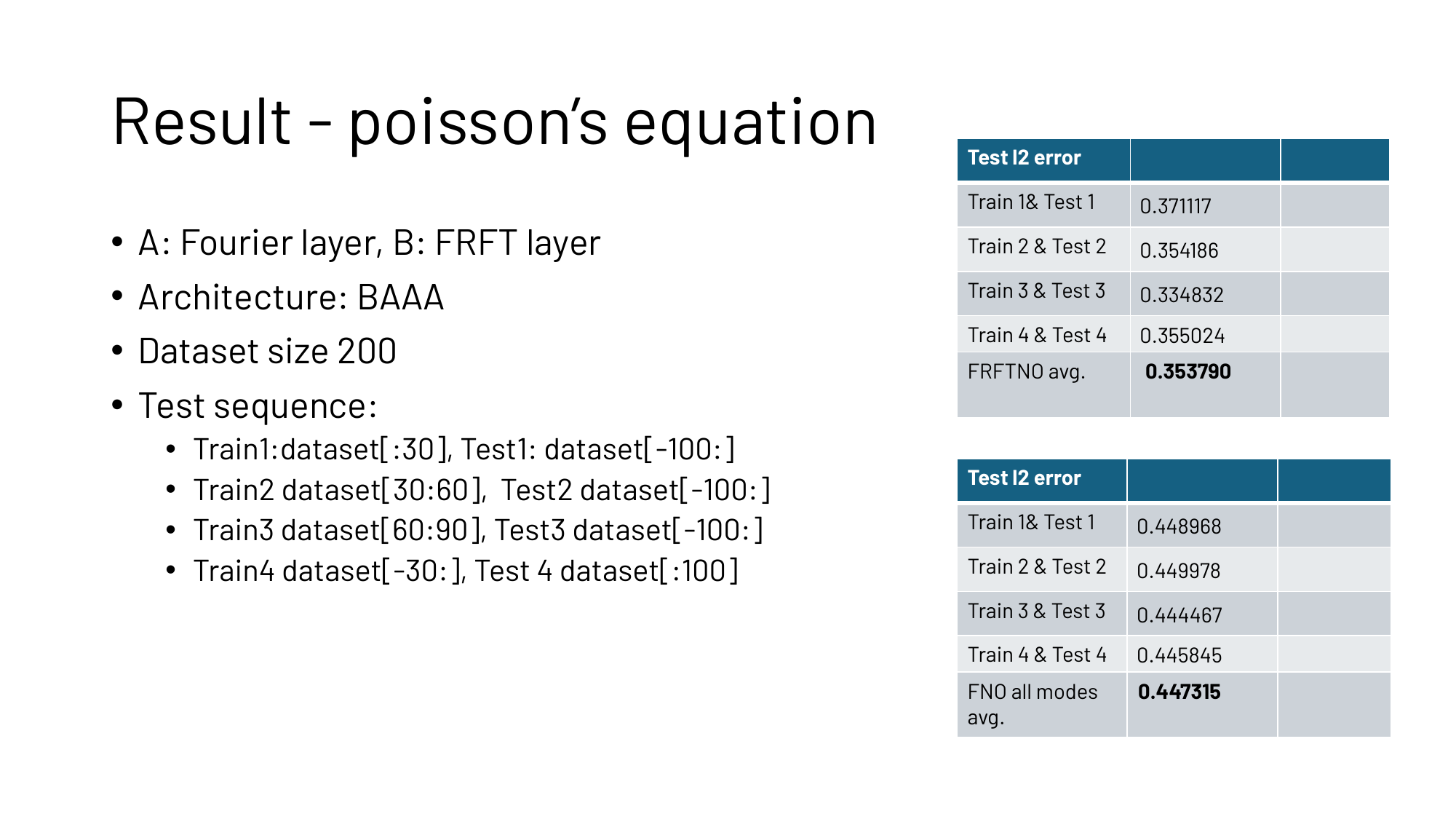

# Result - poisson’s equation
| Test l2 error |  |  |
| --- | --- | --- |
| Train 1& Test 1 | 0.371117 |  |
| Train 2 & Test 2 | 0.354186 |  |
| Train 3 & Test 3 | 0.334832 |  |
| Train 4 & Test 4 | 0.355024 |  |
| FRFTNO avg. | 0.353790 |  |
A: Fourier layer, B: FRFT layer
Architecture: BAAA
Dataset size 200
Test sequence:
Train1:dataset[:30], Test1: dataset[-100:]
Train2 dataset[30:60],  Test2 dataset[-100:]
Train3 dataset[60:90], Test3 dataset[-100:]
Train4 dataset[-30:], Test 4 dataset[:100]
| Test l2 error |  |  |
| --- | --- | --- |
| Train 1& Test 1 | 0.448968 |  |
| Train 2 & Test 2 | 0.449978 |  |
| Train 3 & Test 3 | 0.444467 |  |
| Train 4 & Test 4 | 0.445845 |  |
| FNO all modes avg. | 0.447315 |  |